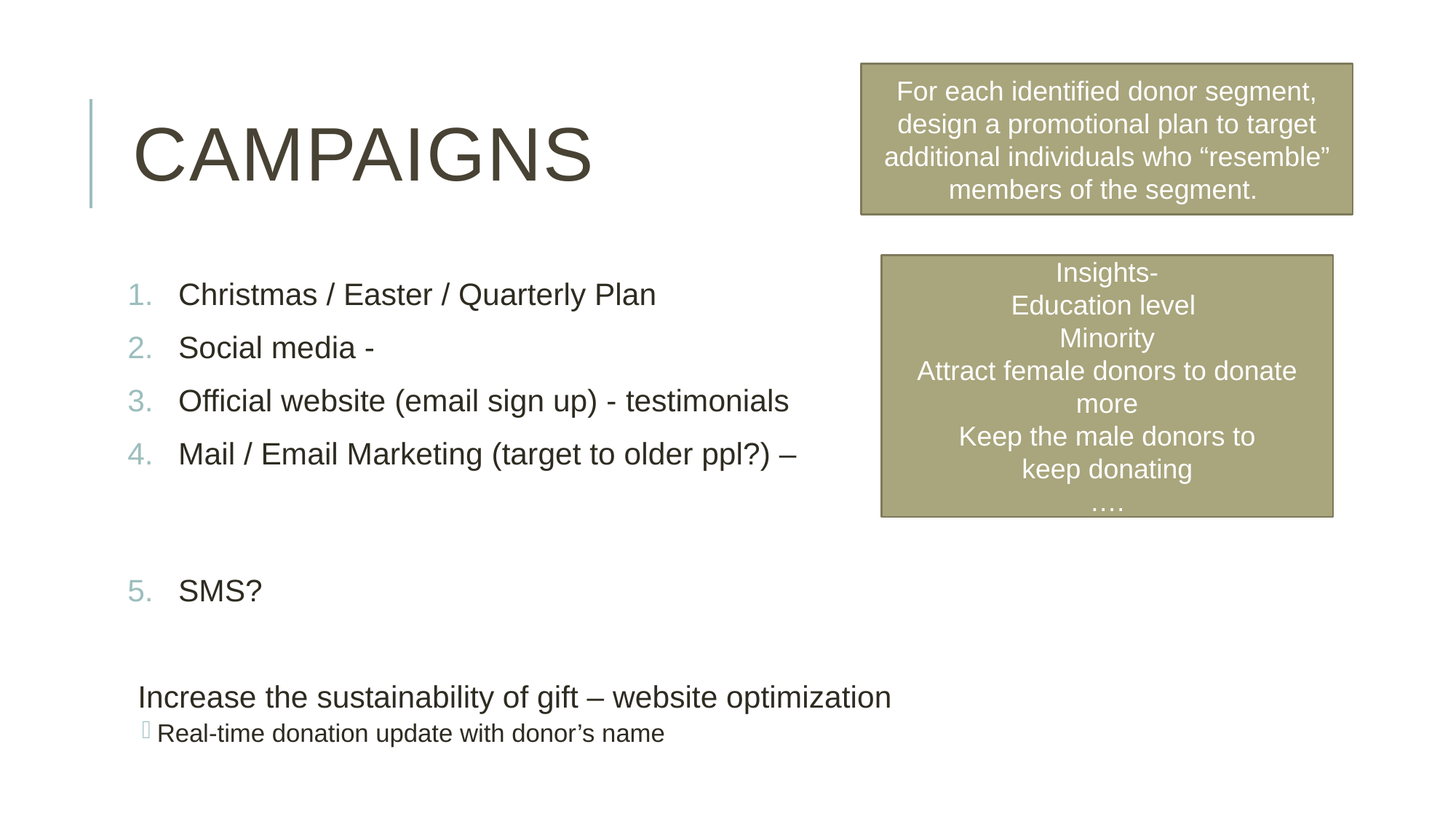

For each identified donor segment, design a promotional plan to target additional individuals who “resemble” members of the segment.
# Campaigns
Insights-
Education level
Minority
Attract female donors to donate more
Keep the male donors to keep donating
….
Christmas / Easter / Quarterly Plan
Social media -
Official website (email sign up) - testimonials
Mail / Email Marketing (target to older ppl?) –

SMS?

Increase the sustainability of gift – website optimization
Real-time donation update with donor’s name